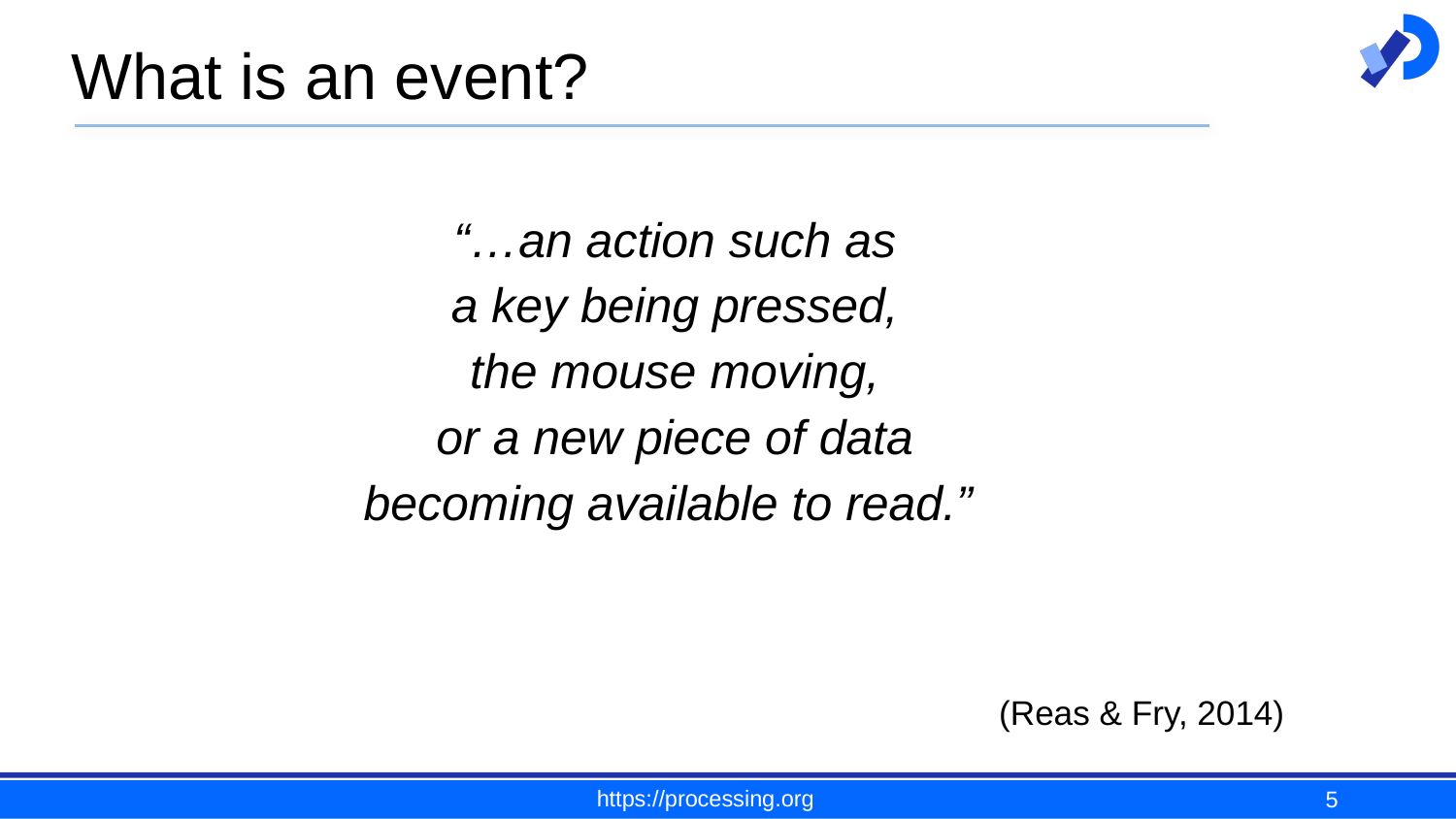

# What is an event?

“…an action such as
a key being pressed,
the mouse moving,
or a new piece of data
becoming available to read.”
(Reas & Fry, 2014)
5
https://processing.org